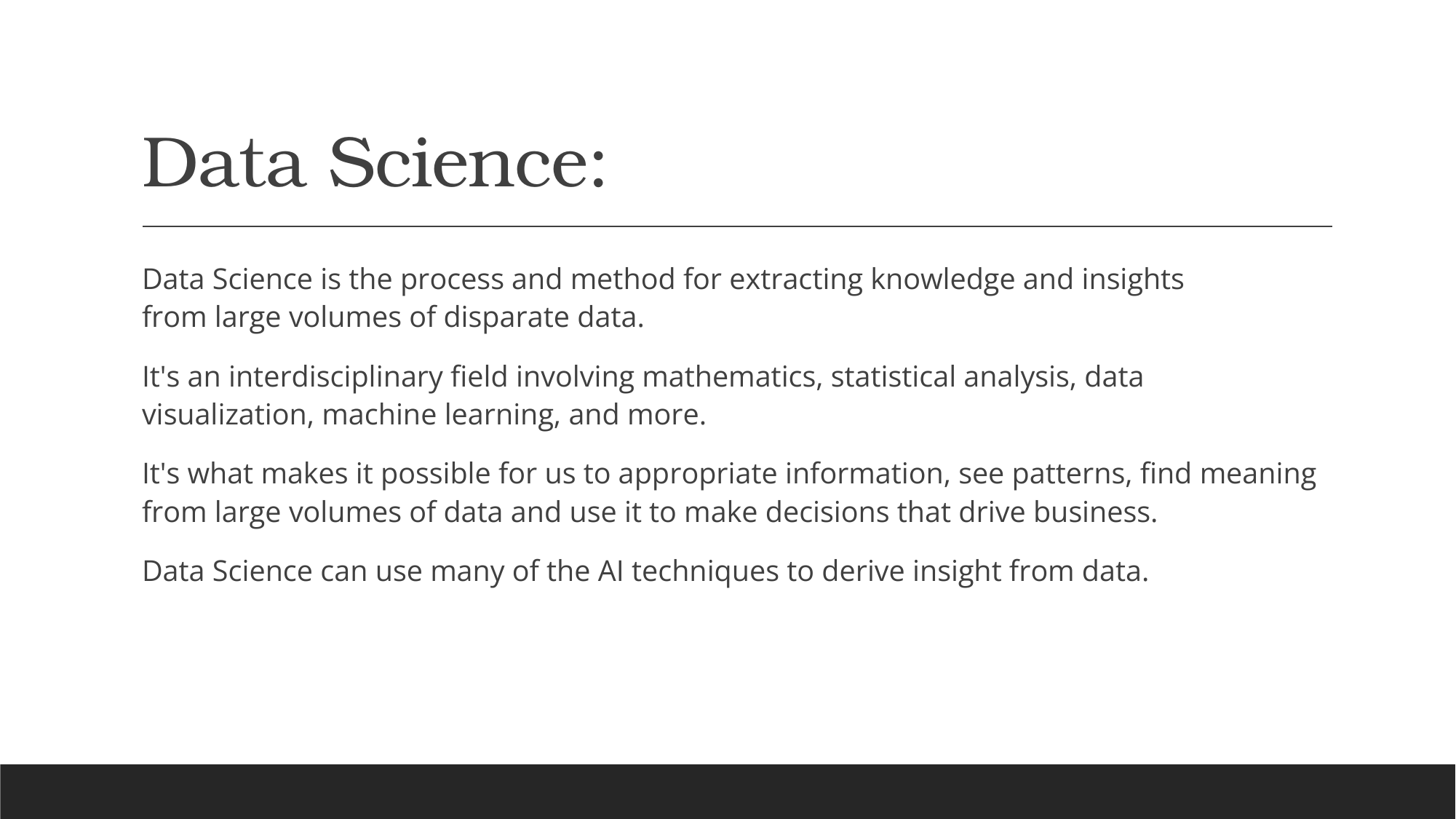

# Data Science:
Data Science is the process and method for extracting knowledge and insights from large volumes of disparate data.
It's an interdisciplinary field involving mathematics, statistical analysis, data visualization, machine learning, and more.
It's what makes it possible for us to appropriate information, see patterns, find meaning from large volumes of data and use it to make decisions that drive business.
Data Science can use many of the AI techniques to derive insight from data.